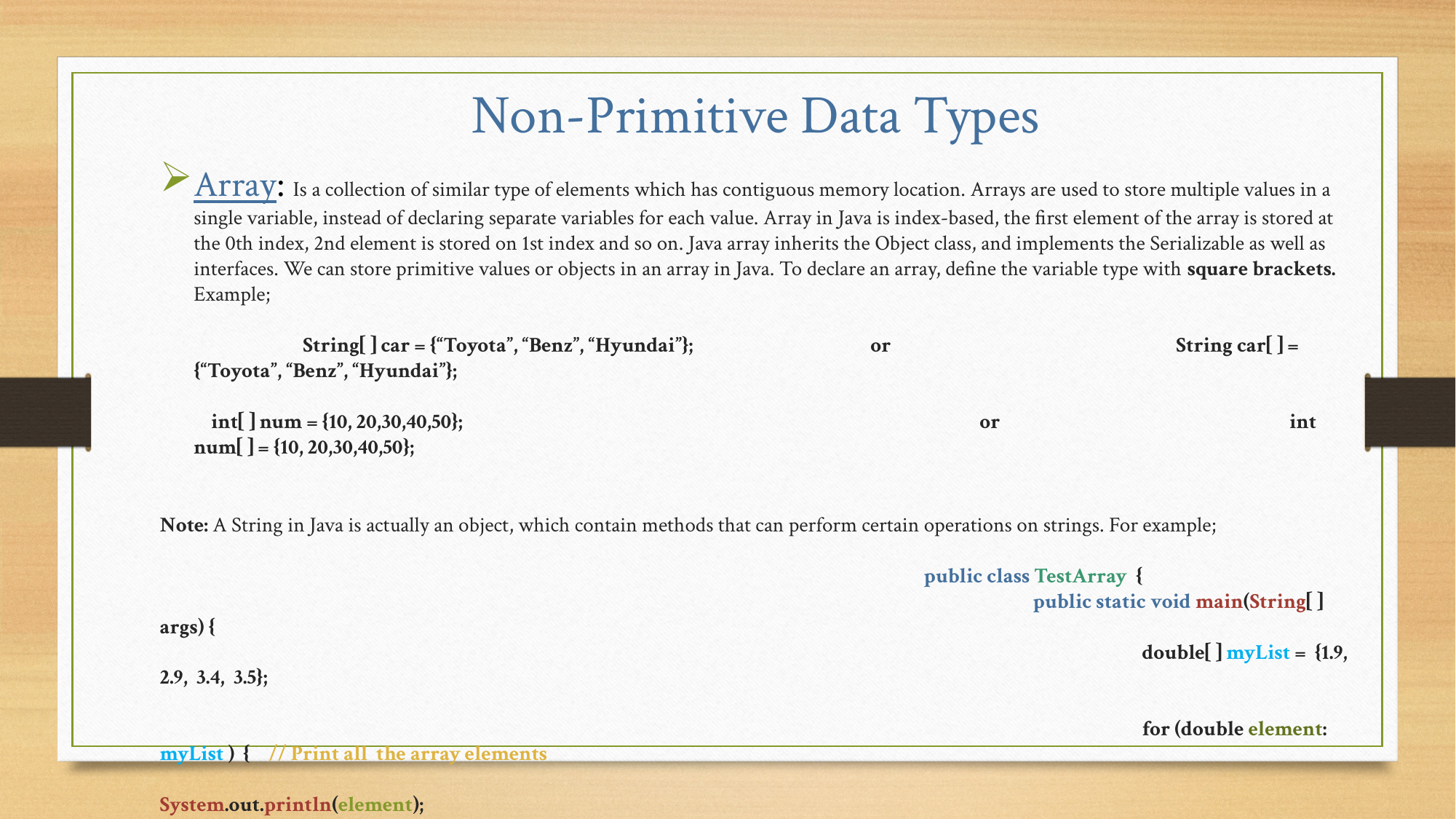

Non-Primitive Data Types
Array: Is a collection of similar type of elements which has contiguous memory location. Arrays are used to store multiple values in a single variable, instead of declaring separate variables for each value. Array in Java is index-based, the first element of the array is stored at the 0th index, 2nd element is stored on 1st index and so on. Java array inherits the Object class, and implements the Serializable as well as interfaces. We can store primitive values or objects in an array in Java. To declare an array, define the variable type with square brackets. Example;
 	String[ ] car = {“Toyota”, “Benz”, “Hyundai”};		     or 			String car[ ] = {“Toyota”, “Benz”, “Hyundai”};
    int[ ] num = {10, 20,30,40,50};					     or			 int num[ ] = {10, 20,30,40,50};

Note: A String in Java is actually an object, which contain methods that can perform certain operations on strings. For example;
							public class TestArray  {
								public static void main(String[ ]  args) {
									double[ ] myList =  {1.9,  2.9,  3.4,  3.5};
									for (double element:  myList )  {  	// Print all  the array elements
									System.out.println(element);
									}
								}
							}